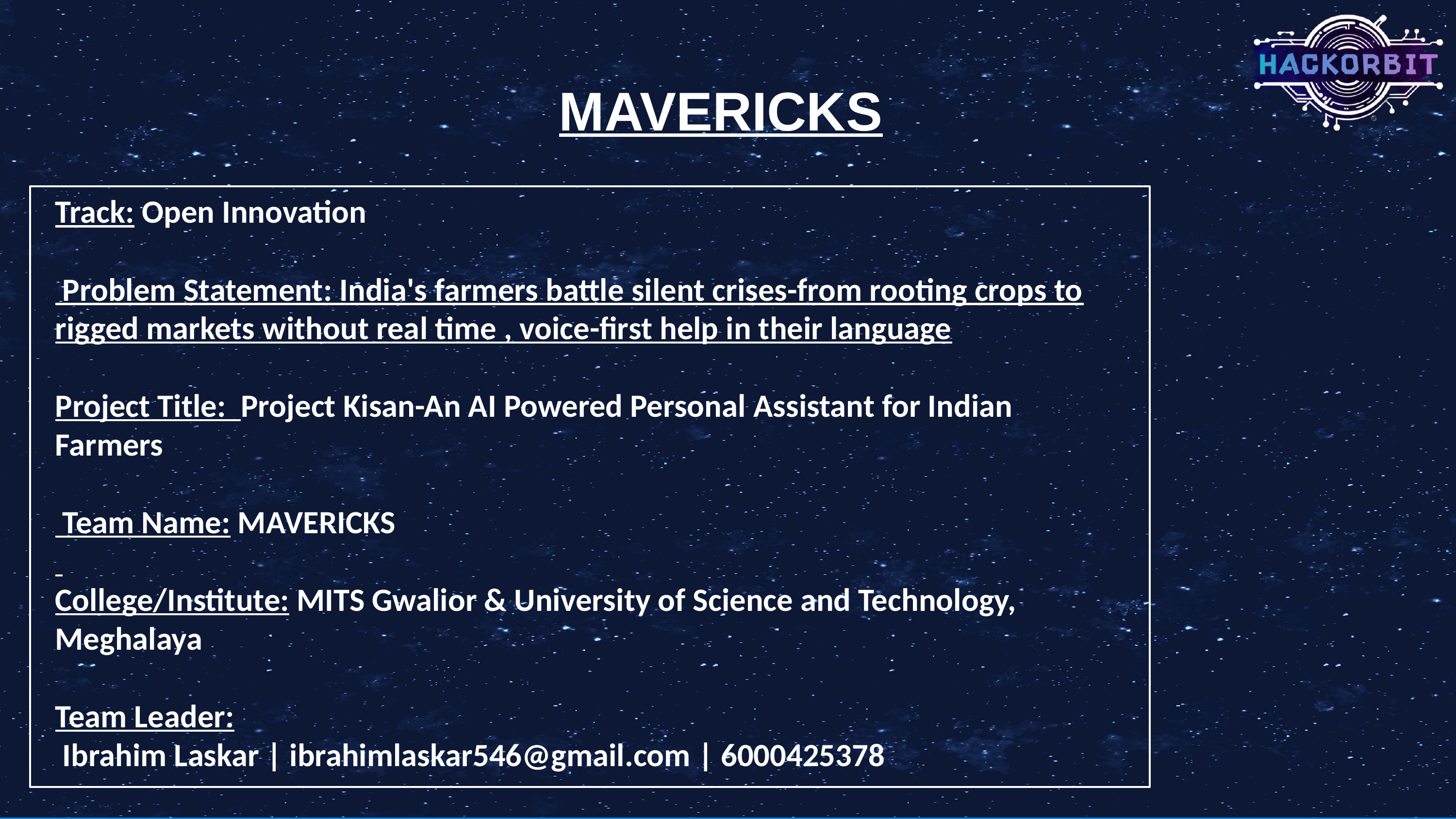

MAVERICKS

Track: Open Innovation
 Problem Statement: India's farmers battle silent crises-from rooting crops to rigged markets without real time , voice-first help in their language

Project Title:  Project Kisan-An AI Powered Personal Assistant for Indian Farmers
 Team Name: MAVERICKS
College/Institute: MITS Gwalior & University of Science and Technology, Meghalaya

Team Leader:
 Ibrahim Laskar | ibrahimlaskar546@gmail.com | 6000425378